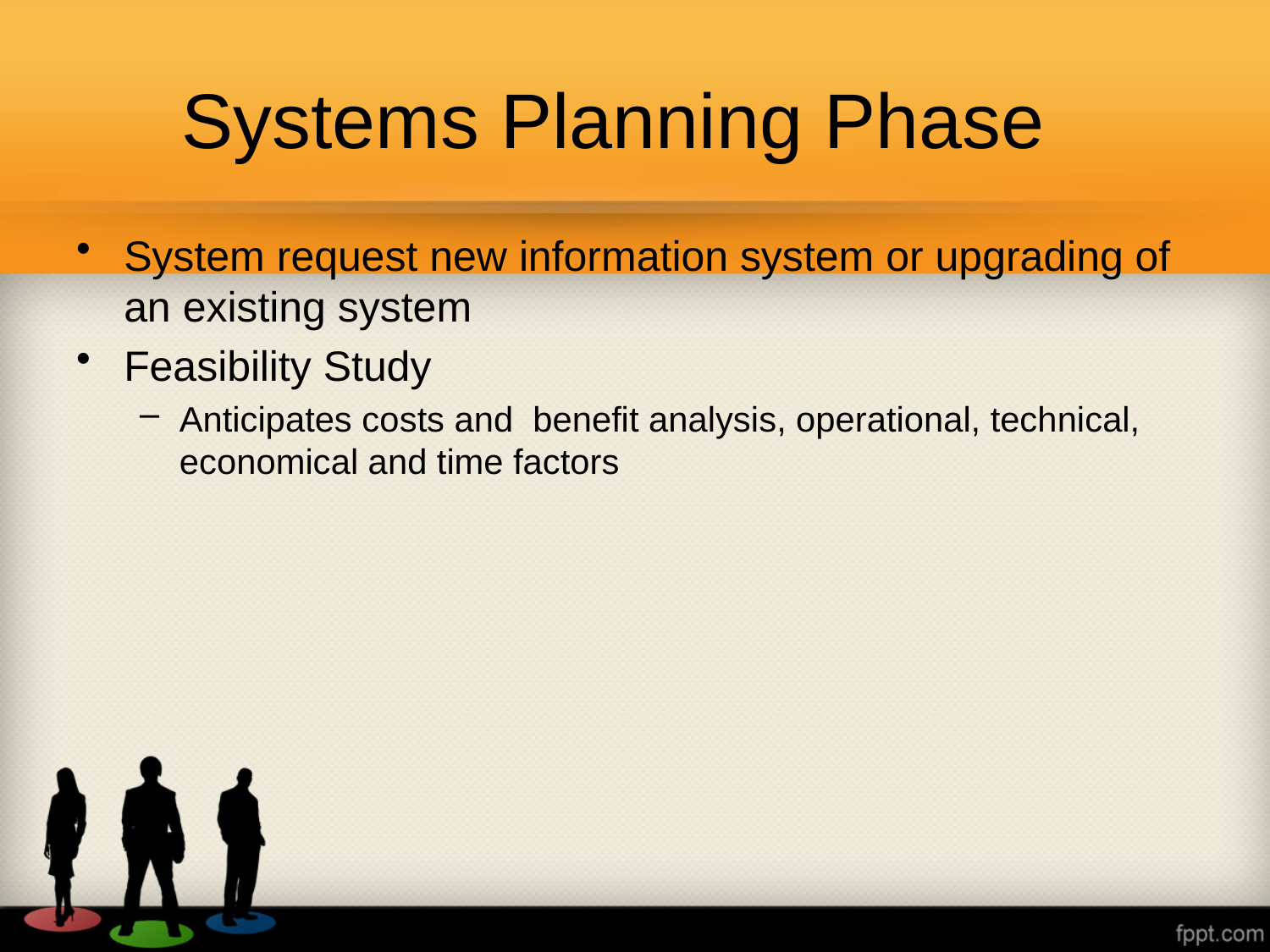

# Systems Planning Phase
System request new information system or upgrading of an existing system
Feasibility Study
Anticipates costs and  benefit analysis, operational, technical, economical and time factors